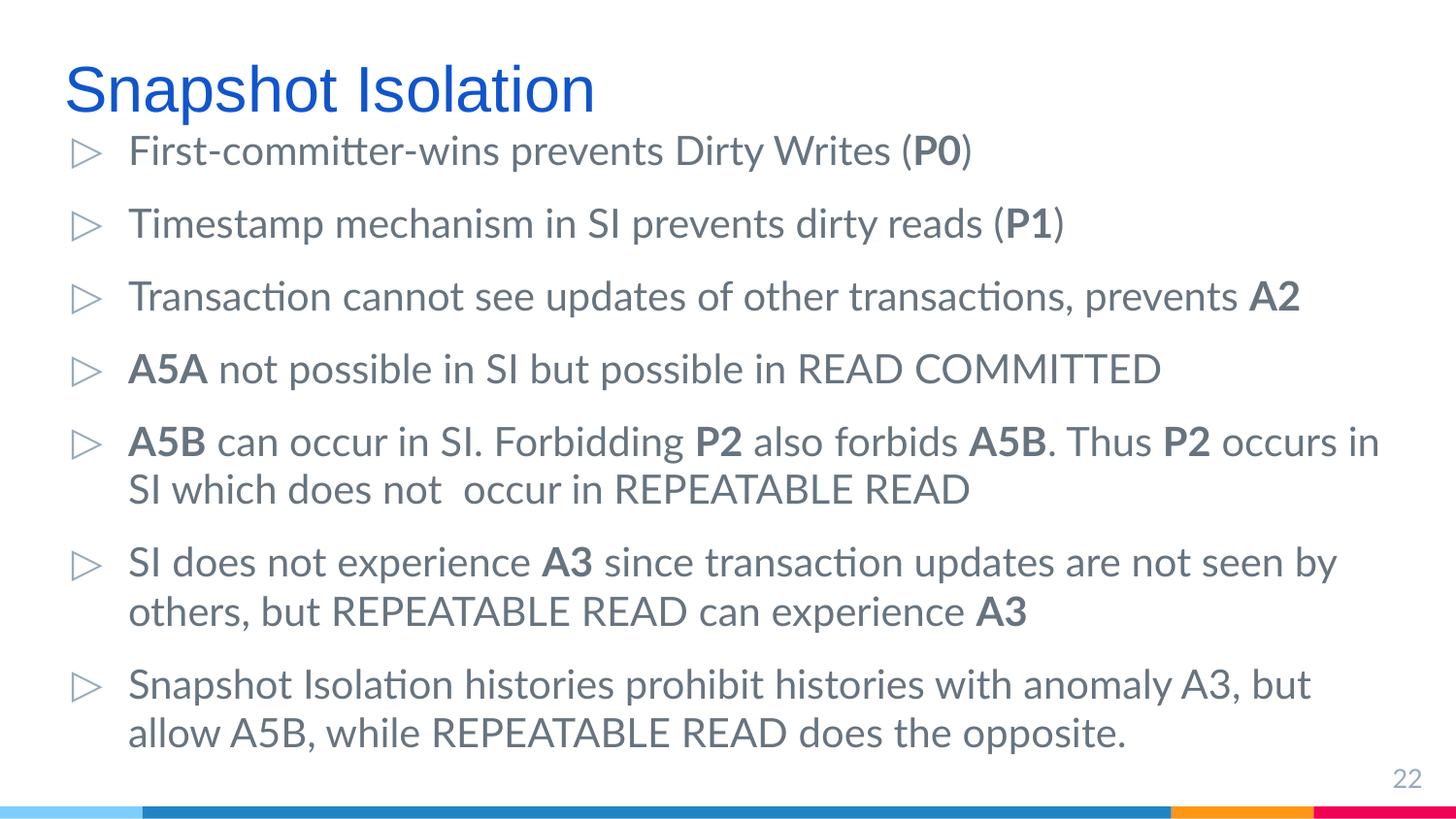

# Snapshot Isolation
First-committer-wins prevents Dirty Writes (P0)
Timestamp mechanism in SI prevents dirty reads (P1)
Transaction cannot see updates of other transactions, prevents A2
A5A not possible in SI but possible in READ COMMITTED
A5B can occur in SI. Forbidding P2 also forbids A5B. Thus P2 occurs in SI which does not  occur in REPEATABLE READ
SI does not experience A3 since transaction updates are not seen by others, but REPEATABLE READ can experience A3
Snapshot Isolation histories prohibit histories with anomaly A3, but allow A5B, while REPEATABLE READ does the opposite.
22